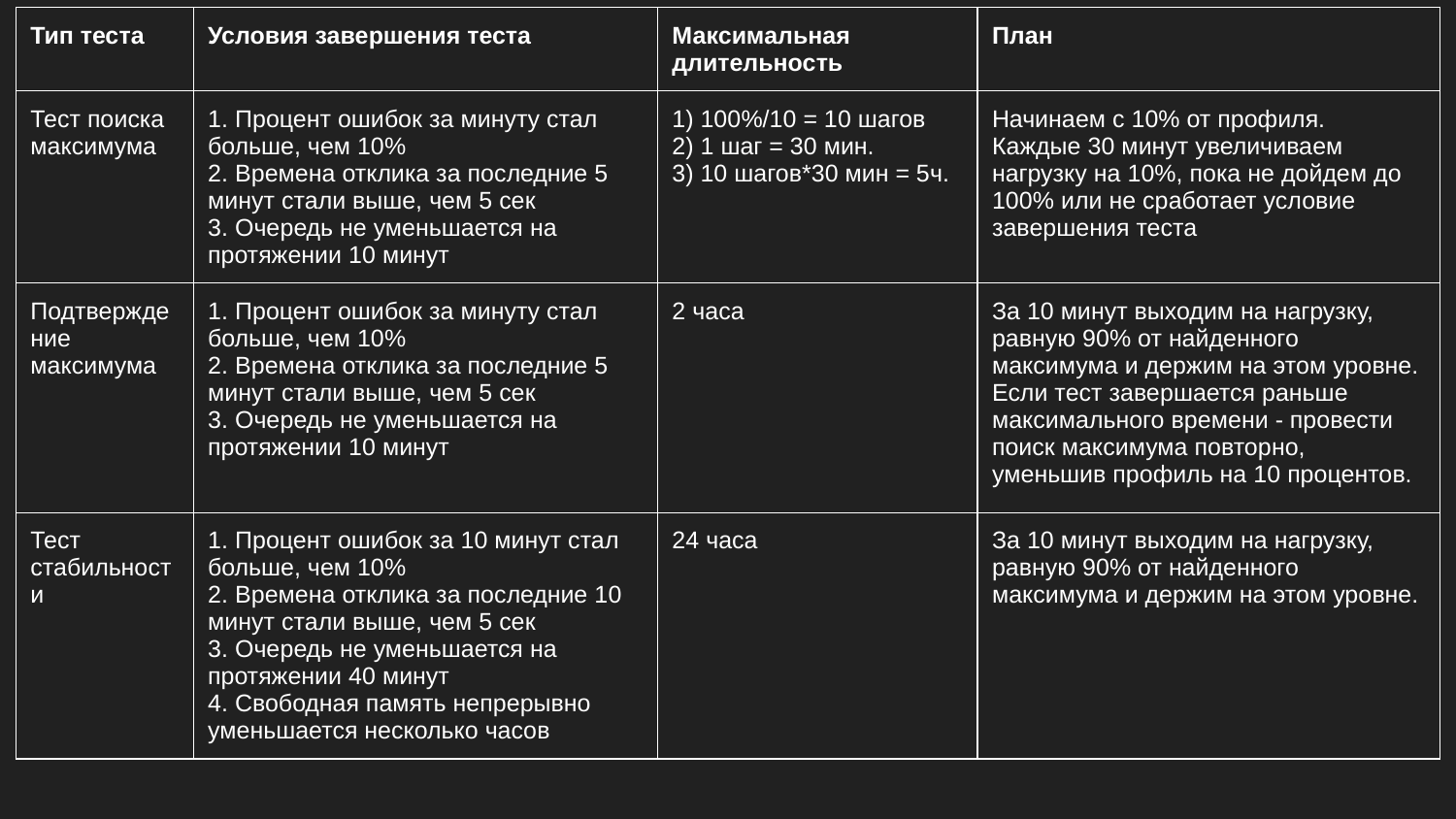

| Тип теста | Условия завершения теста | Максимальная длительность | План |
| --- | --- | --- | --- |
| Тест поиска максимума | 1. Процент ошибок за минуту стал больше, чем 10% 2. Времена отклика за последние 5 минут стали выше, чем 5 сек 3. Очередь не уменьшается на протяжении 10 минут | 1) 100%/10 = 10 шагов 2) 1 шаг = 30 мин. 3) 10 шагов\*30 мин = 5ч. | Начинаем с 10% от профиля. Каждые 30 минут увеличиваем нагрузку на 10%, пока не дойдем до 100% или не сработает условие завершения теста |
| Подтверждение максимума | 1. Процент ошибок за минуту стал больше, чем 10% 2. Времена отклика за последние 5 минут стали выше, чем 5 сек 3. Очередь не уменьшается на протяжении 10 минут | 2 часа | За 10 минут выходим на нагрузку, равную 90% от найденного максимума и держим на этом уровне. Если тест завершается раньше максимального времени - провести поиск максимума повторно, уменьшив профиль на 10 процентов. |
| Тест стабильности | 1. Процент ошибок за 10 минут стал больше, чем 10% 2. Времена отклика за последние 10 минут стали выше, чем 5 сек 3. Очередь не уменьшается на протяжении 40 минут 4. Свободная память непрерывно уменьшается несколько часов | 24 часа | За 10 минут выходим на нагрузку, равную 90% от найденного максимума и держим на этом уровне. |